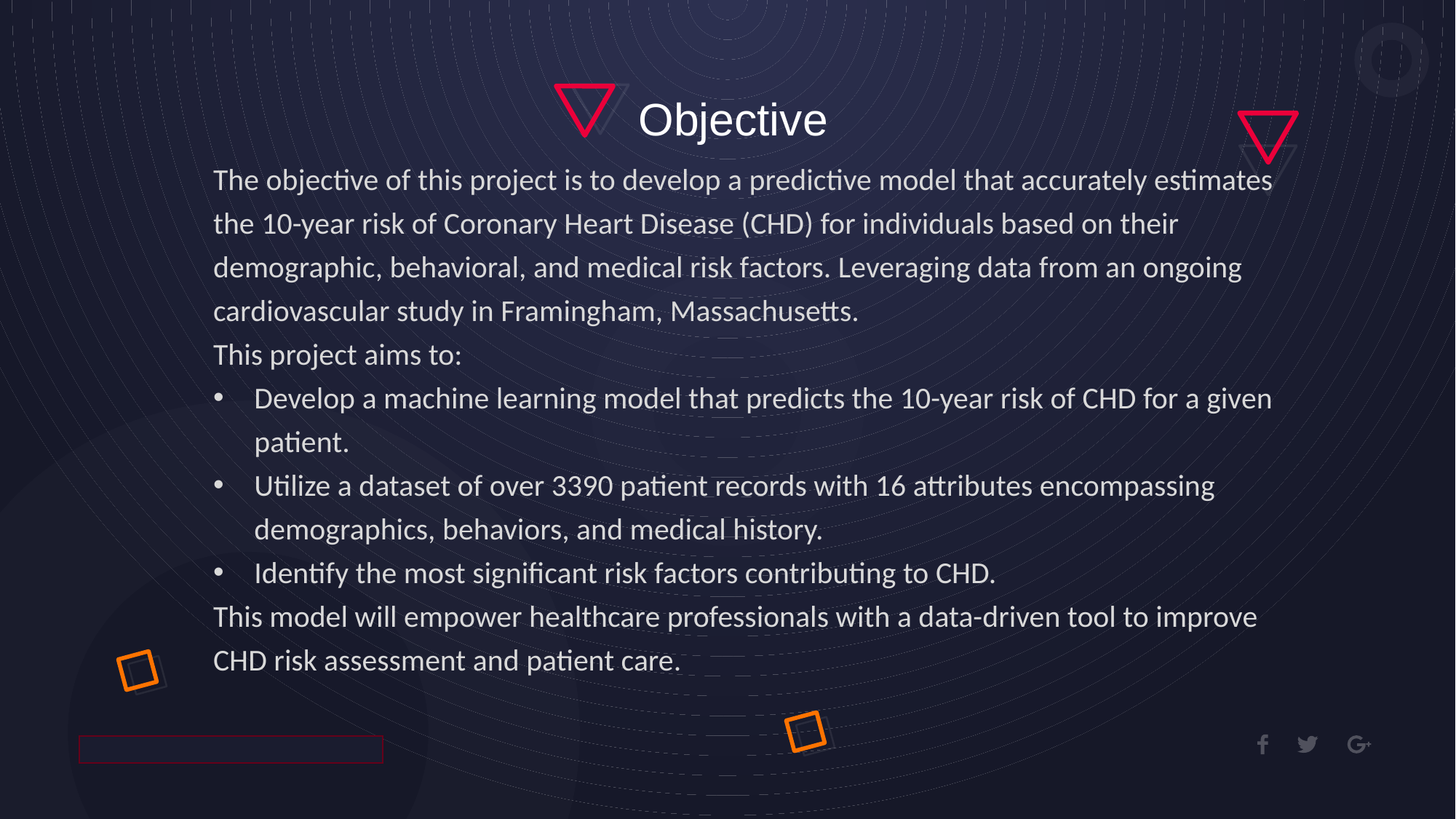

Objective

The objective of this project is to develop a predictive model that accurately estimates the 10-year risk of Coronary Heart Disease (CHD) for individuals based on their demographic, behavioral, and medical risk factors. Leveraging data from an ongoing cardiovascular study in Framingham, Massachusetts.
This project aims to:
Develop a machine learning model that predicts the 10-year risk of CHD for a given patient.
Utilize a dataset of over 3390 patient records with 16 attributes encompassing demographics, behaviors, and medical history.
Identify the most significant risk factors contributing to CHD.
This model will empower healthcare professionals with a data-driven tool to improve CHD risk assessment and patient care.